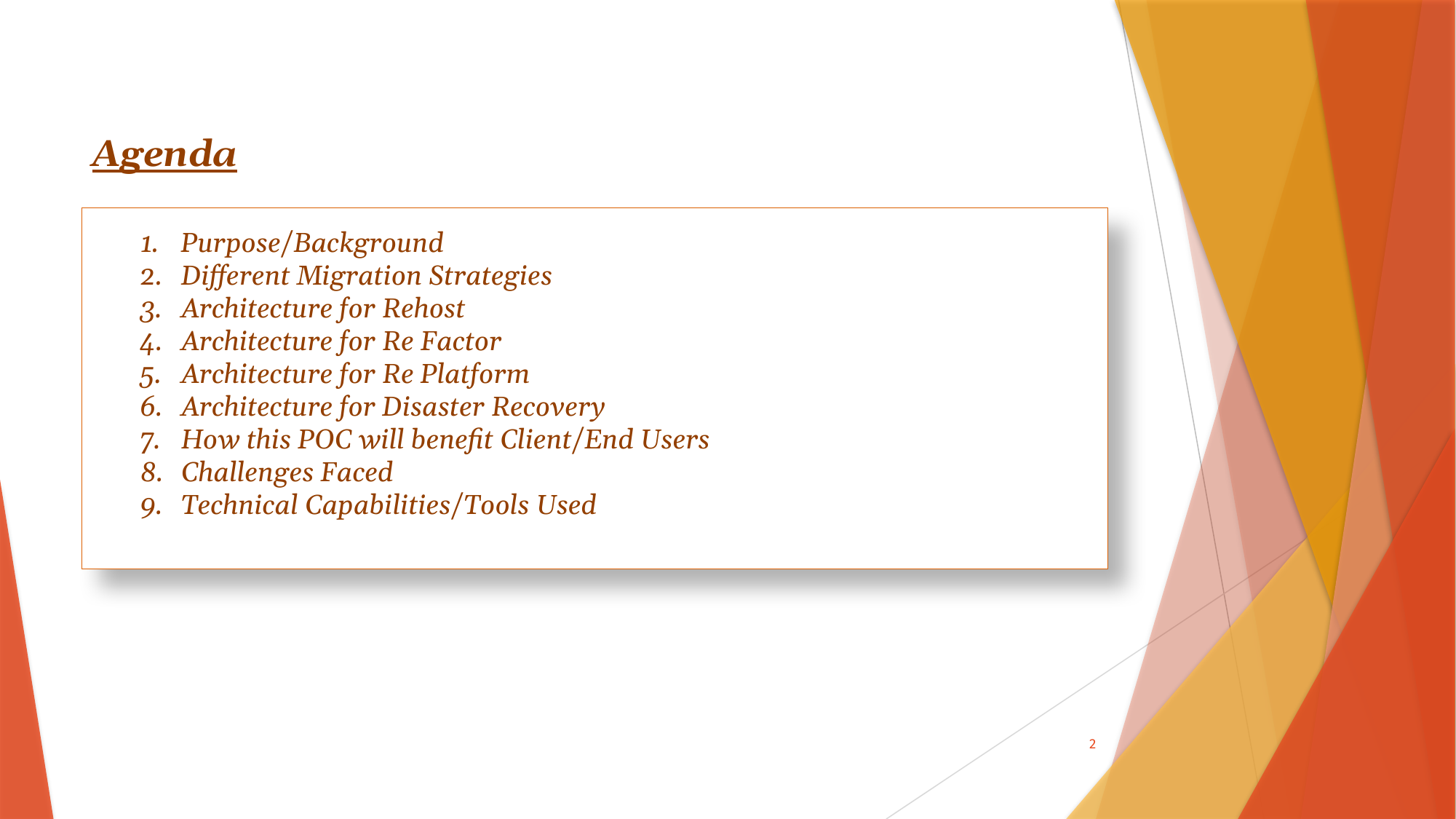

Agenda

Purpose/Background
Different Migration Strategies
Architecture for Rehost
Architecture for Re Factor
Architecture for Re Platform
Architecture for Disaster Recovery
How this POC will benefit Client/End Users
Challenges Faced
Technical Capabilities/Tools Used
2